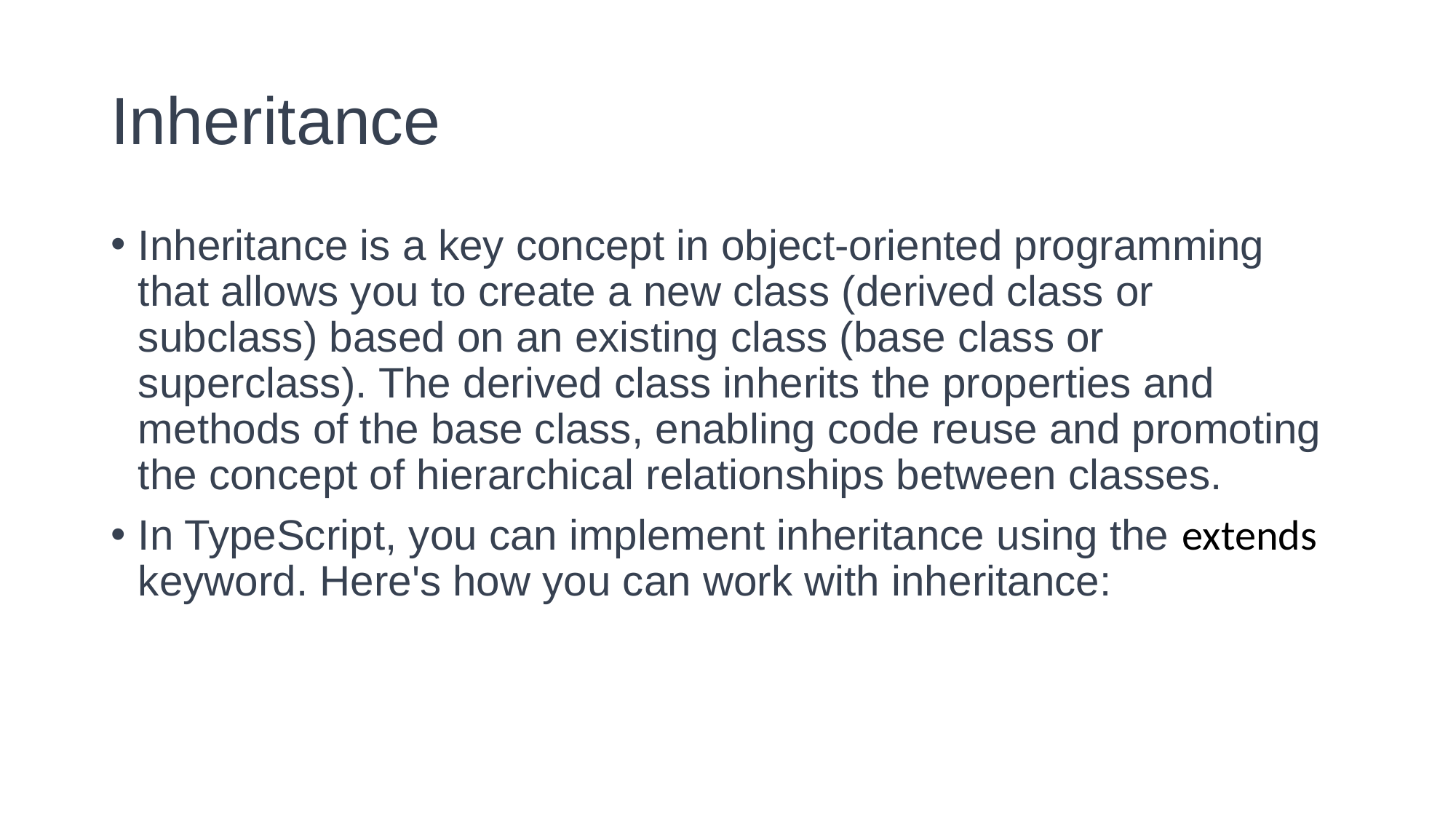

# Inheritance
Inheritance is a key concept in object-oriented programming that allows you to create a new class (derived class or subclass) based on an existing class (base class or superclass). The derived class inherits the properties and methods of the base class, enabling code reuse and promoting the concept of hierarchical relationships between classes.
In TypeScript, you can implement inheritance using the extends keyword. Here's how you can work with inheritance: